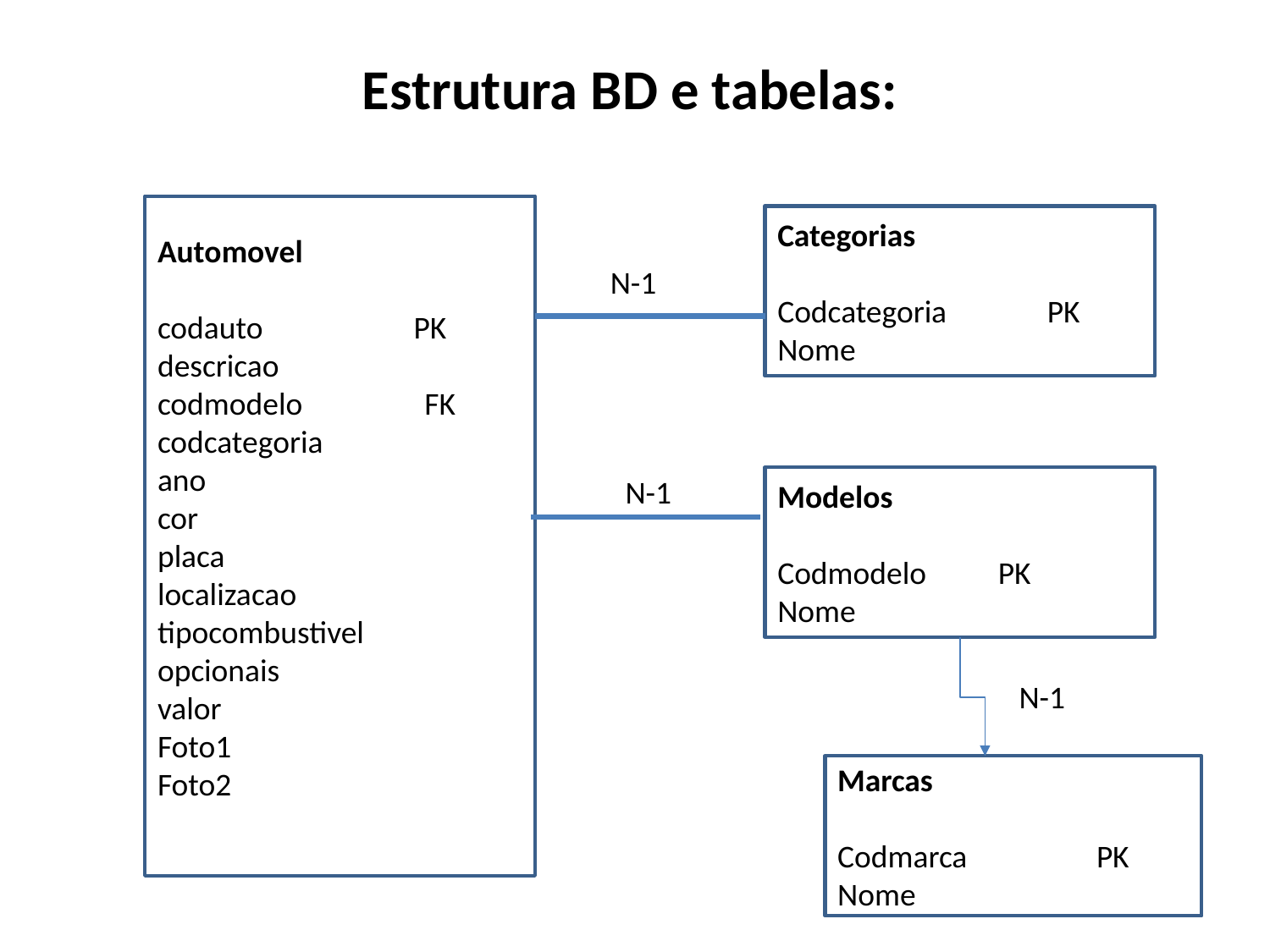

# Estrutura BD e tabelas:
Automovel

codauto                     PK
descricao
codmodelo                 FK
codcategoria
ano
cor
placa
localizacao
tipocombustivel
opcionais
valor
Foto1
Foto2

Categorias

Codcategoria              PK
Nome
N-1
N-1
Modelos

Codmodelo          PK
Nome
N-1
Marcas

Codmarca                  PK
Nome